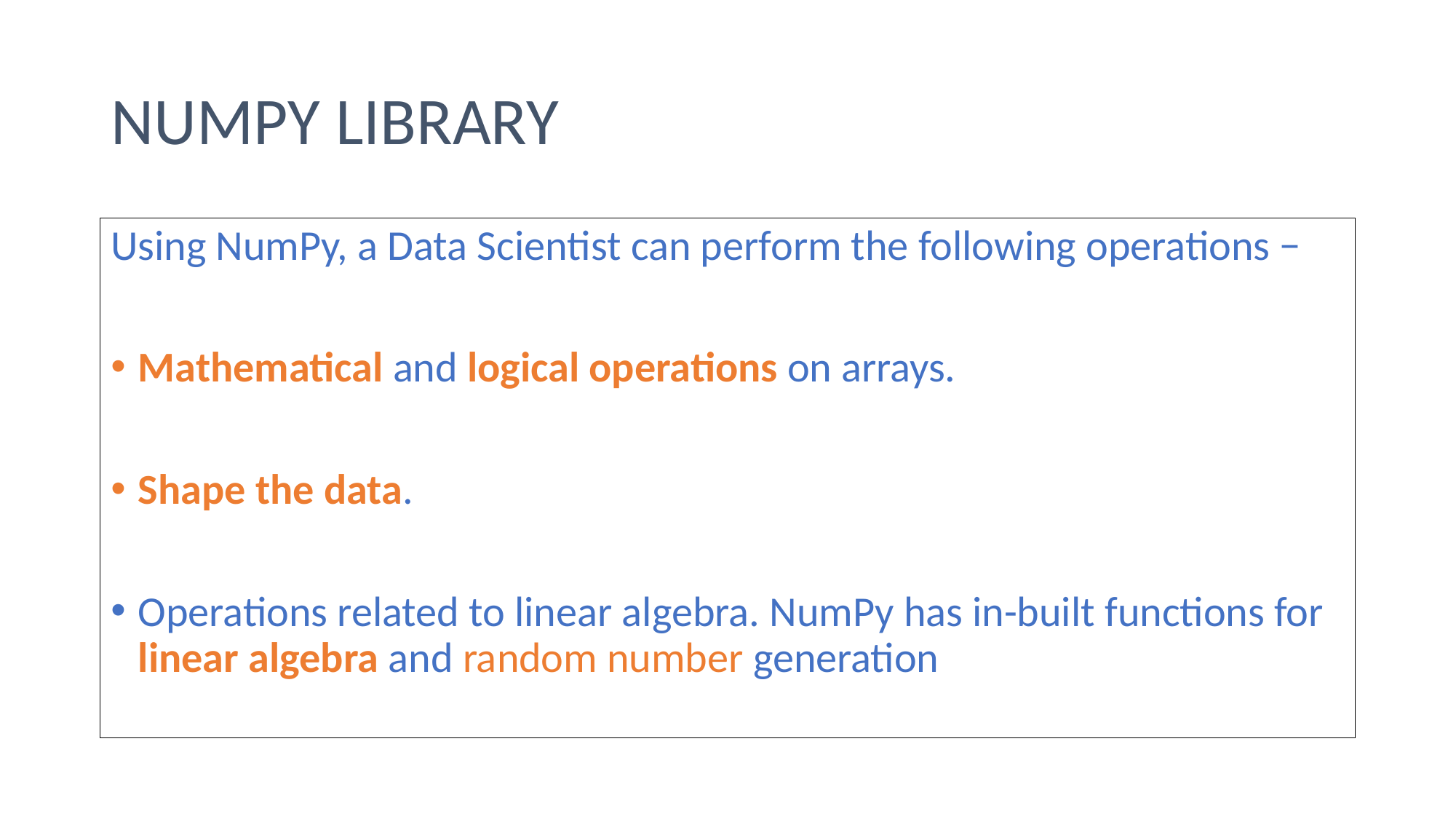

# NUMPY LIBRARY
Using NumPy, a Data Scientist can perform the following operations −

Mathematical and logical operations on arrays.

Shape the data.

Operations related to linear algebra. NumPy has in-built functions for linear algebra and random number generation